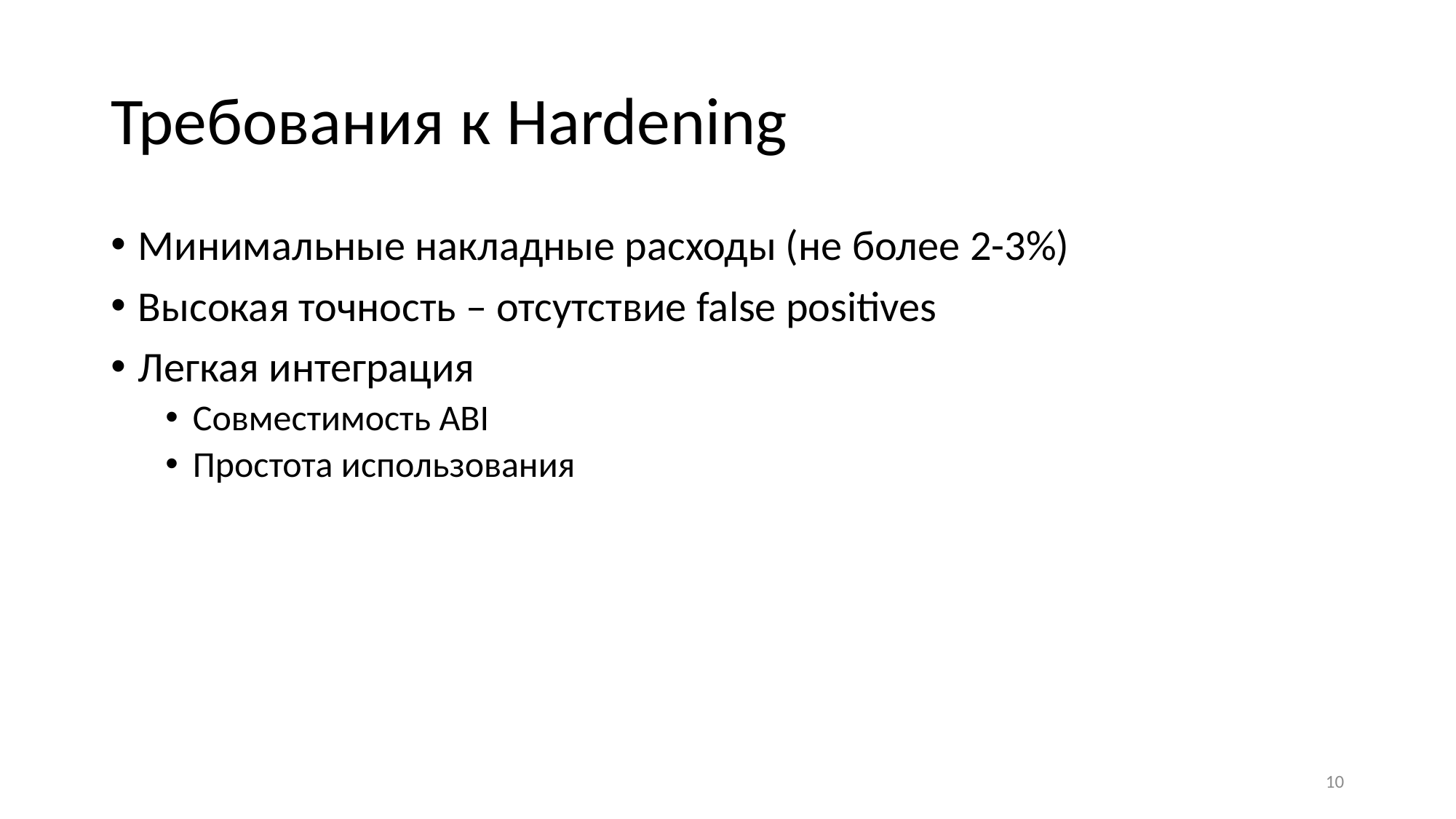

# Требования к Hardening
Минимальные накладные расходы (не более 2-3%)
Высокая точность – отсутствие false positives
Легкая интеграция
Совместимость ABI
Простота использования
10